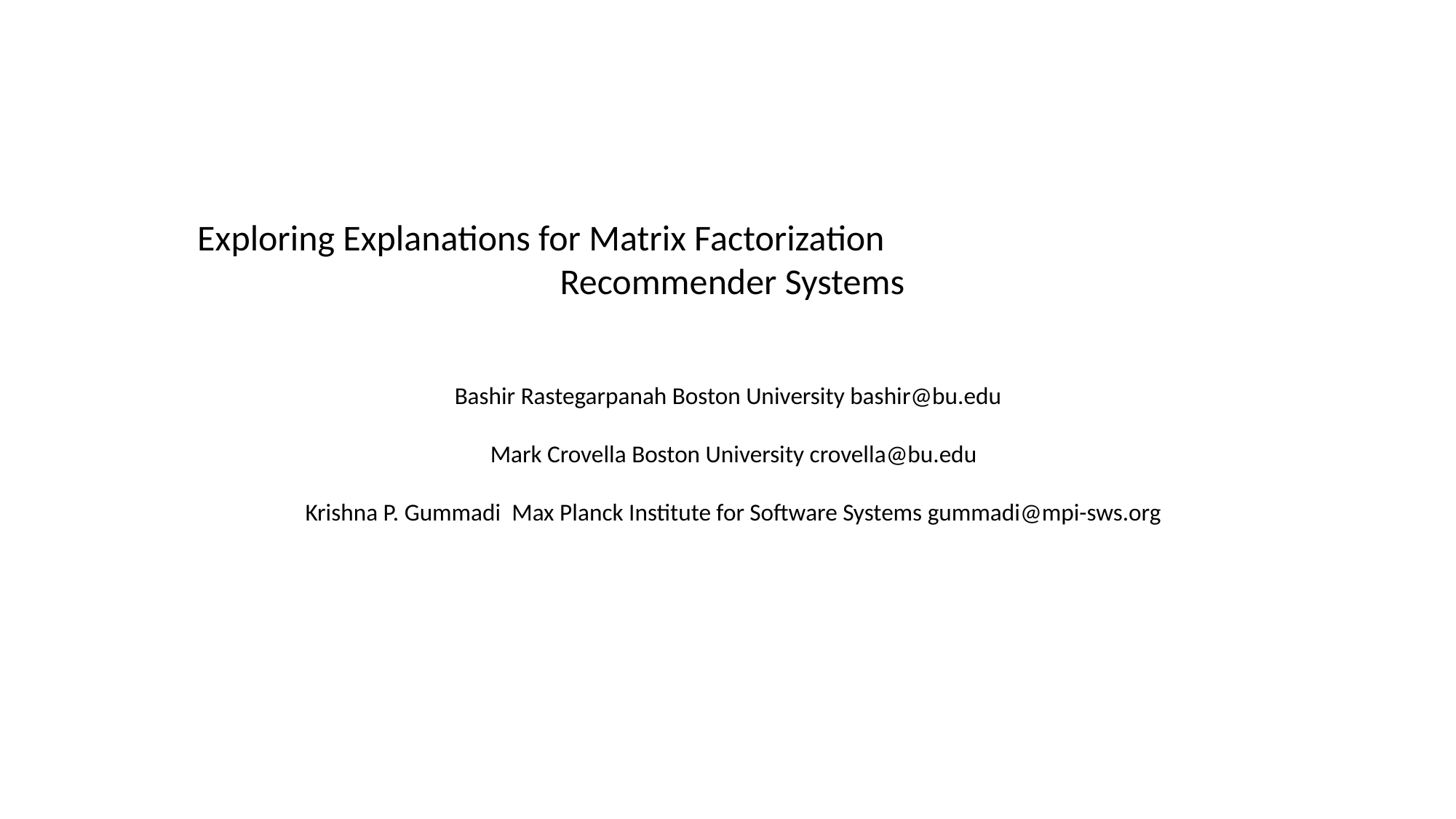

Exploring Explanations for Matrix Factorization
Recommender Systems
Bashir Rastegarpanah Boston University bashir@bu.edu

 Mark Crovella Boston University crovella@bu.edu

 Krishna P. Gummadi  Max Planck Institute for Software Systems gummadi@mpi-sws.org